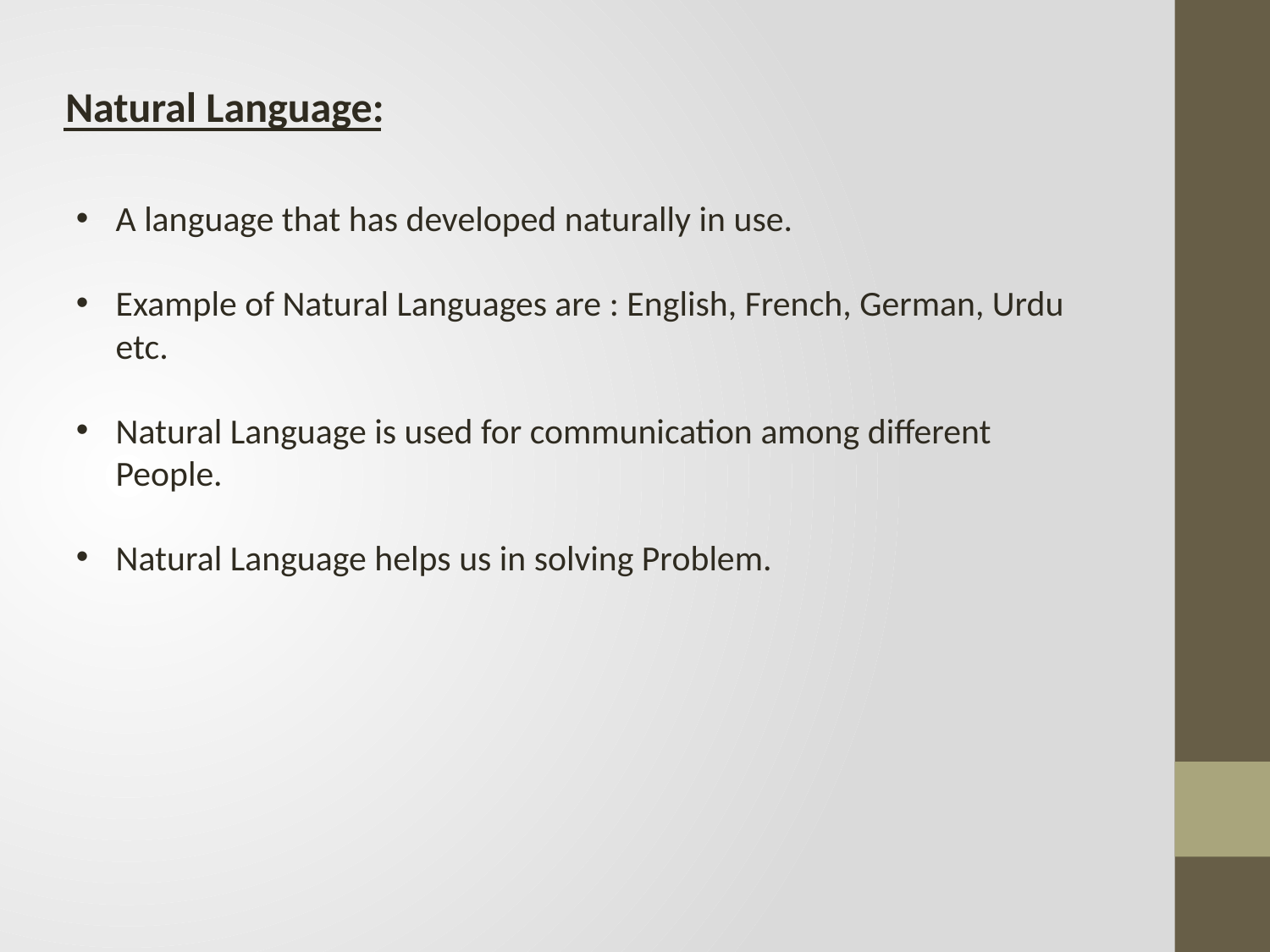

Natural Language:
A language that has developed naturally in use.

Example of Natural Languages are : English, French, German, Urdu etc.

Natural Language is used for communication among different People.

Natural Language helps us in solving Problem.